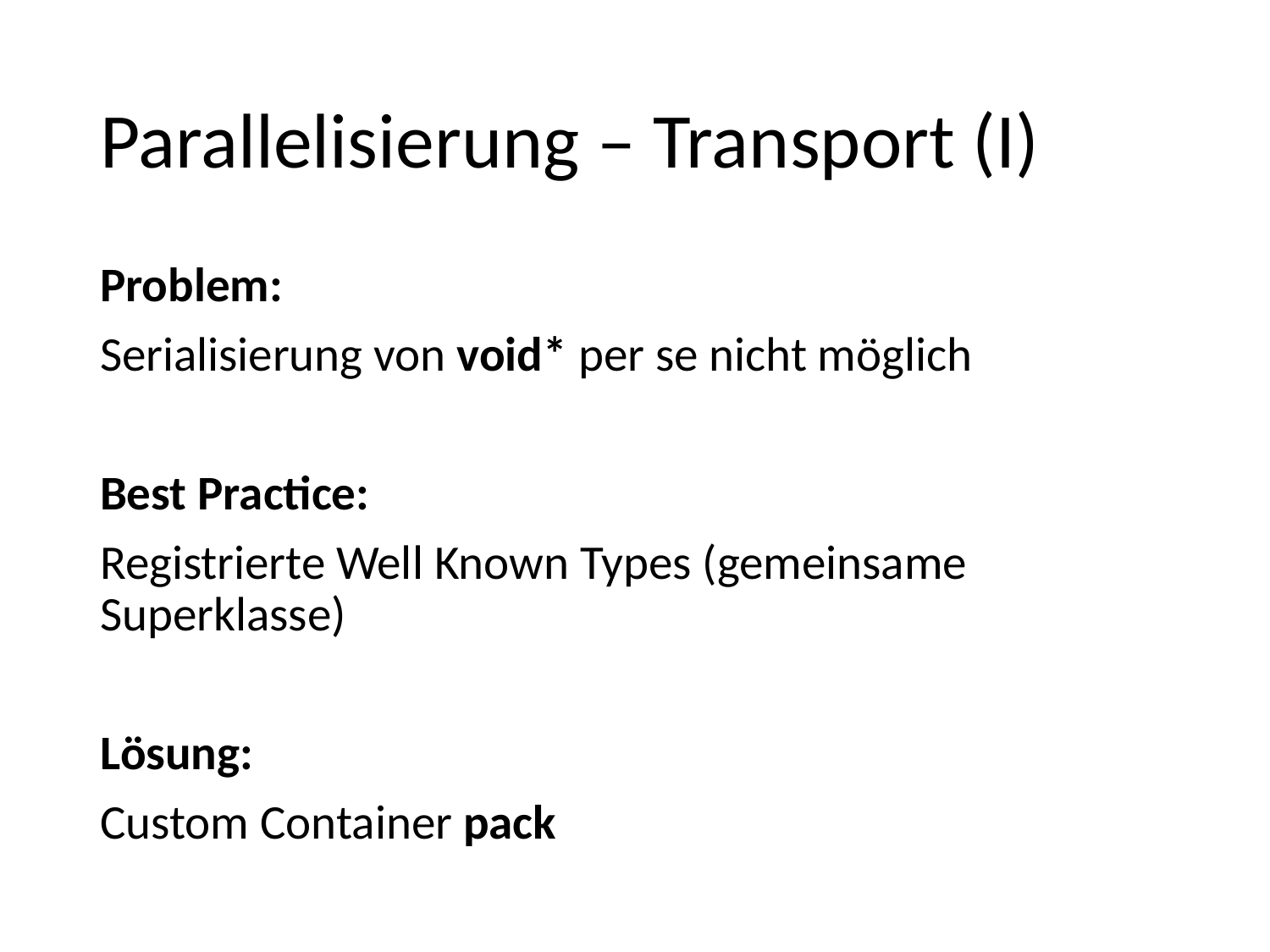

# Parallelisierung – Transport (I)
Problem:
Serialisierung von void* per se nicht möglich

Best Practice:
Registrierte Well Known Types (gemeinsame Superklasse)

Lösung:
Custom Container pack